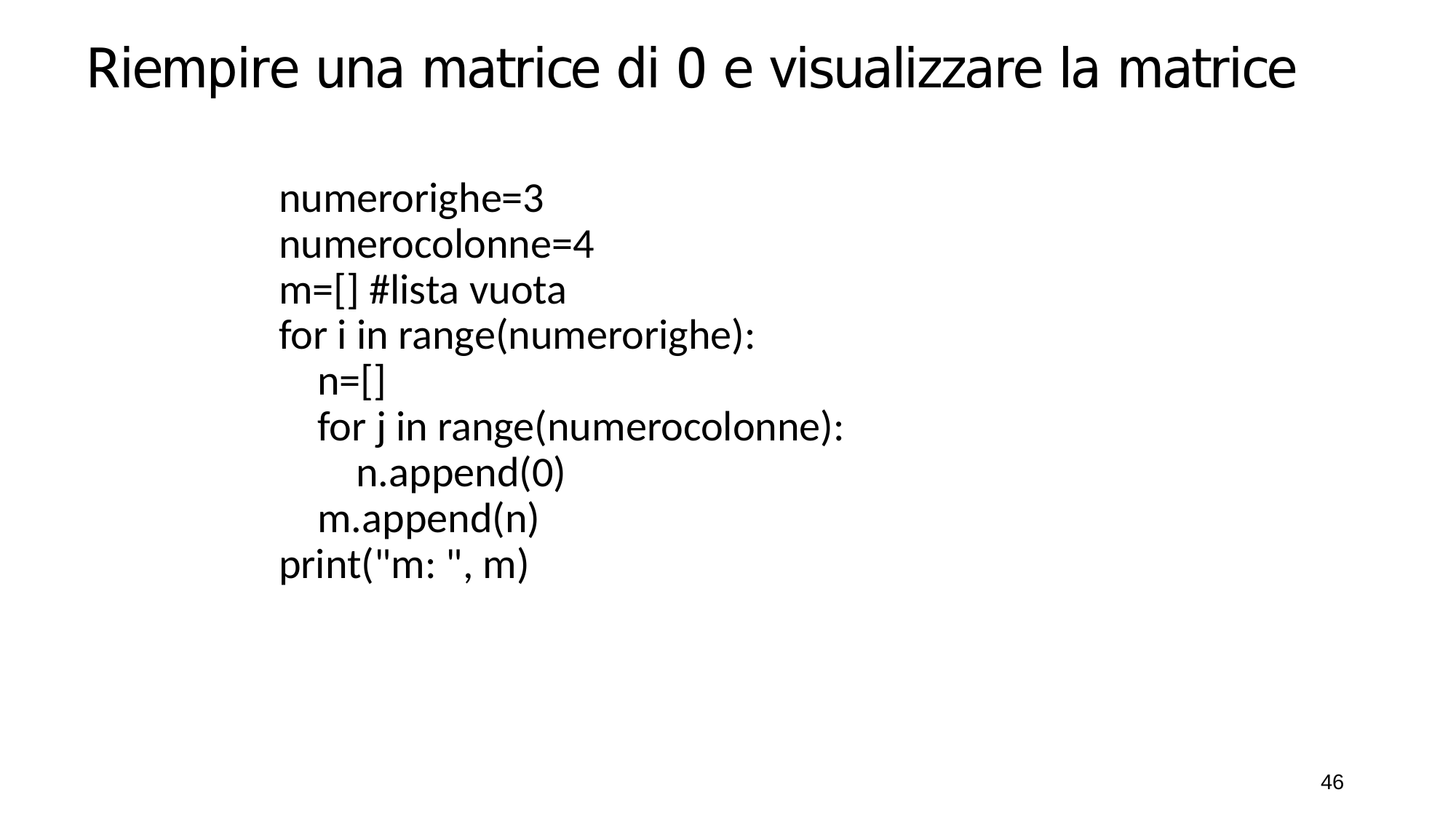

Riempire una matrice di 0 e visualizzare la matrice
numerorighe=3
numerocolonne=4
m=[] #lista vuota
for i in range(numerorighe):
    n=[]
    for j in range(numerocolonne):
        n.append(0)
    m.append(n)
print("m: ", m)
46